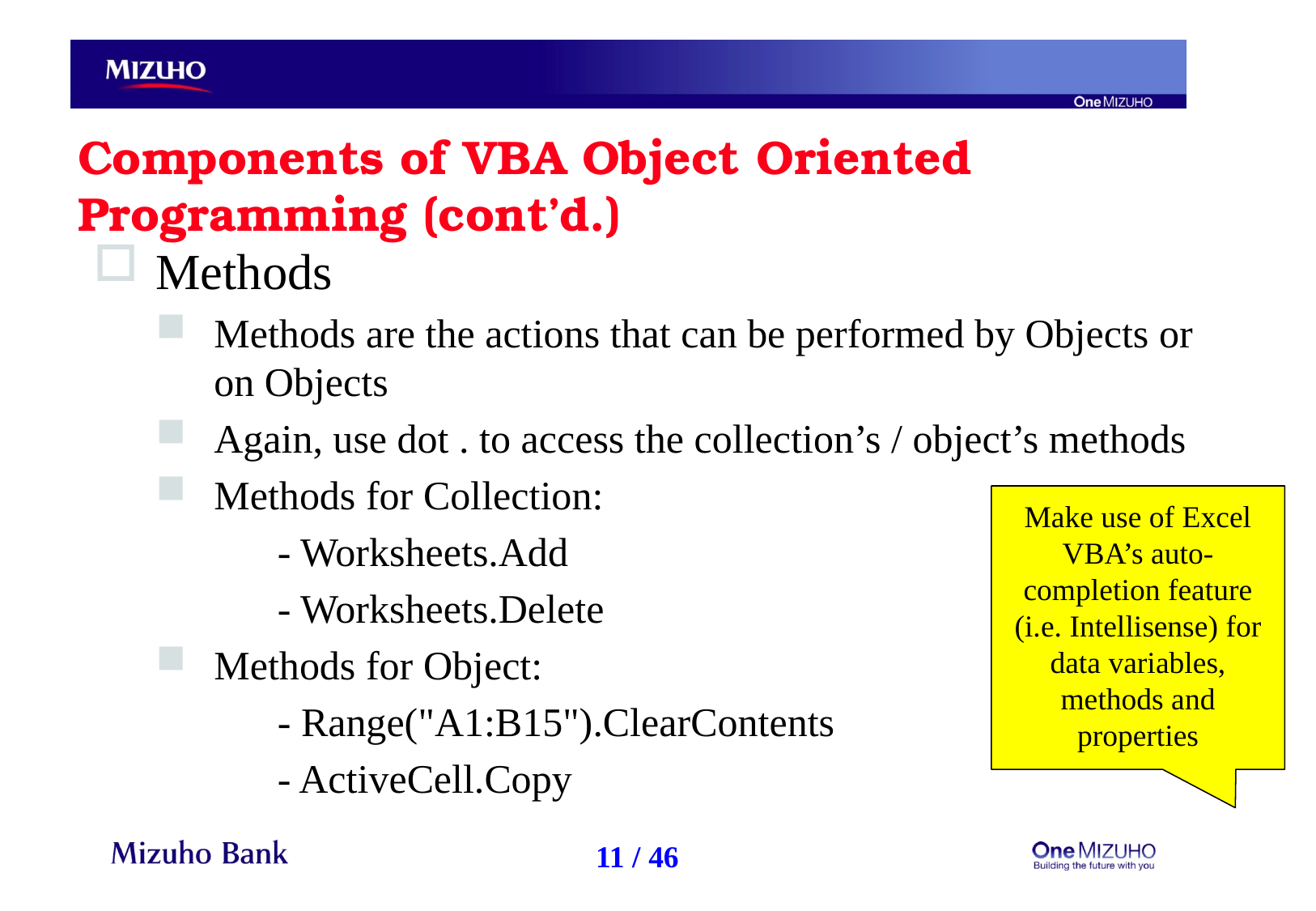

Components of VBA Object Oriented Programming (cont’d.)
Methods
Methods are the actions that can be performed by Objects or on Objects
Again, use dot . to access the collection’s / object’s methods
Methods for Collection:
	- Worksheets.Add
	- Worksheets.Delete
Methods for Object:
	- Range("A1:B15").ClearContents
	- ActiveCell.Copy

Make use of Excel VBA’s auto-completion feature (i.e. Intellisense) for data variables, methods and properties